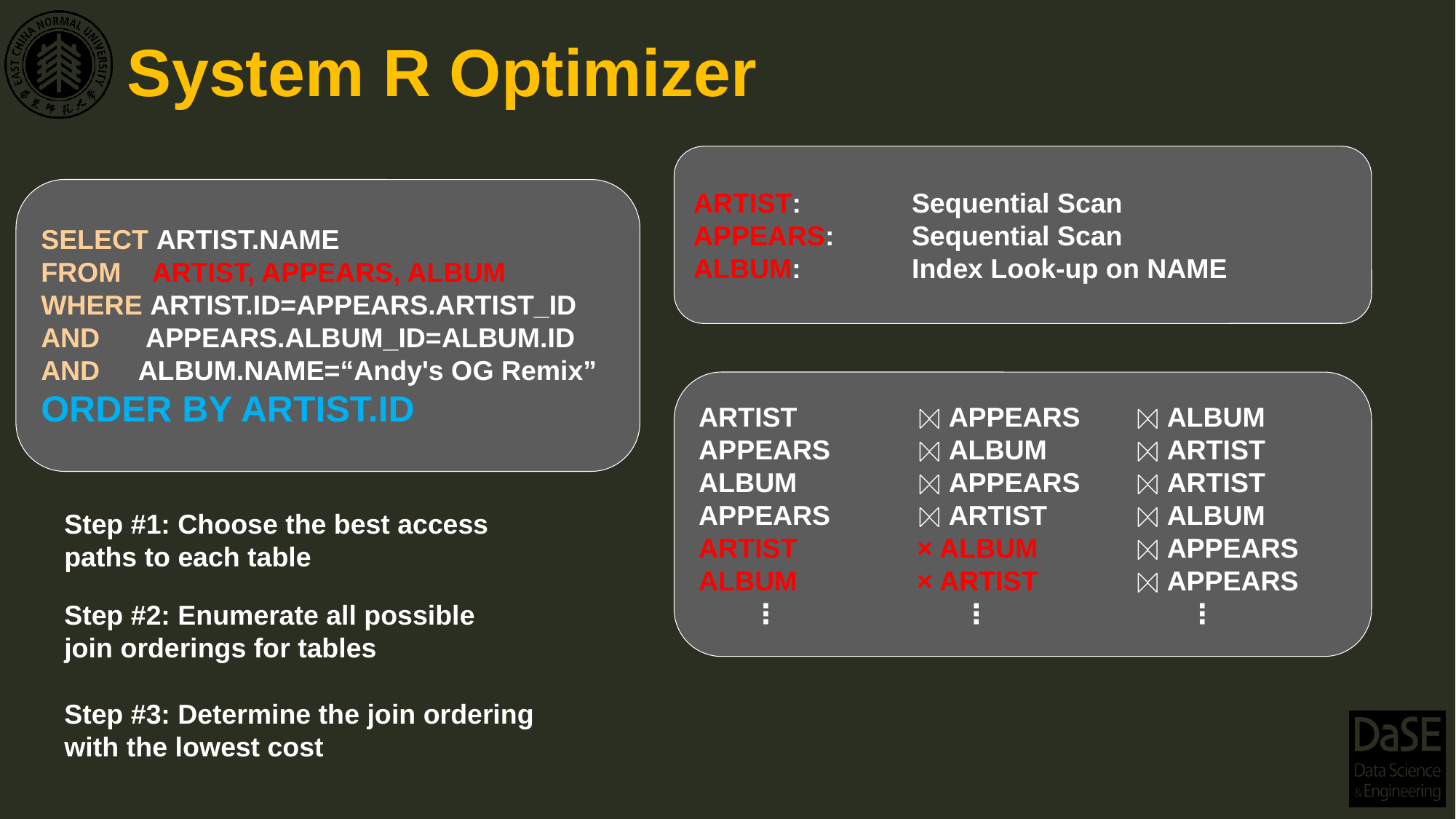

# System R Optimizer
ARTIST: 	Sequential Scan
APPEARS: 	Sequential Scan
ALBUM: 	Index Look-up on NAME
SELECT ARTIST.NAME
FROM    ARTIST, APPEARS, ALBUM
WHERE ARTIST.ID=APPEARS.ARTIST_ID
AND      APPEARS.ALBUM_ID=ALBUM.ID
AND     ALBUM.NAME=“Andy's OG Remix”
ORDER BY ARTIST.ID
ARTIST		⨝ APPEARS	⨝ ALBUM
APPEARS 	⨝ ALBUM      	⨝ ARTIST
ALBUM     	⨝ APPEARS  	⨝ ARTIST
APPEARS 	⨝ ARTIST      	⨝ ALBUM
ARTIST     	× ALBUM      	⨝ APPEARS
ALBUM     	× ARTIST      	⨝ APPEARS
       ⋮               	      ⋮                          ⋮
Step #1: Choose the best access paths to each table
Step #2: Enumerate all possible join orderings for tables
Step #3: Determine the join ordering
with the lowest cost